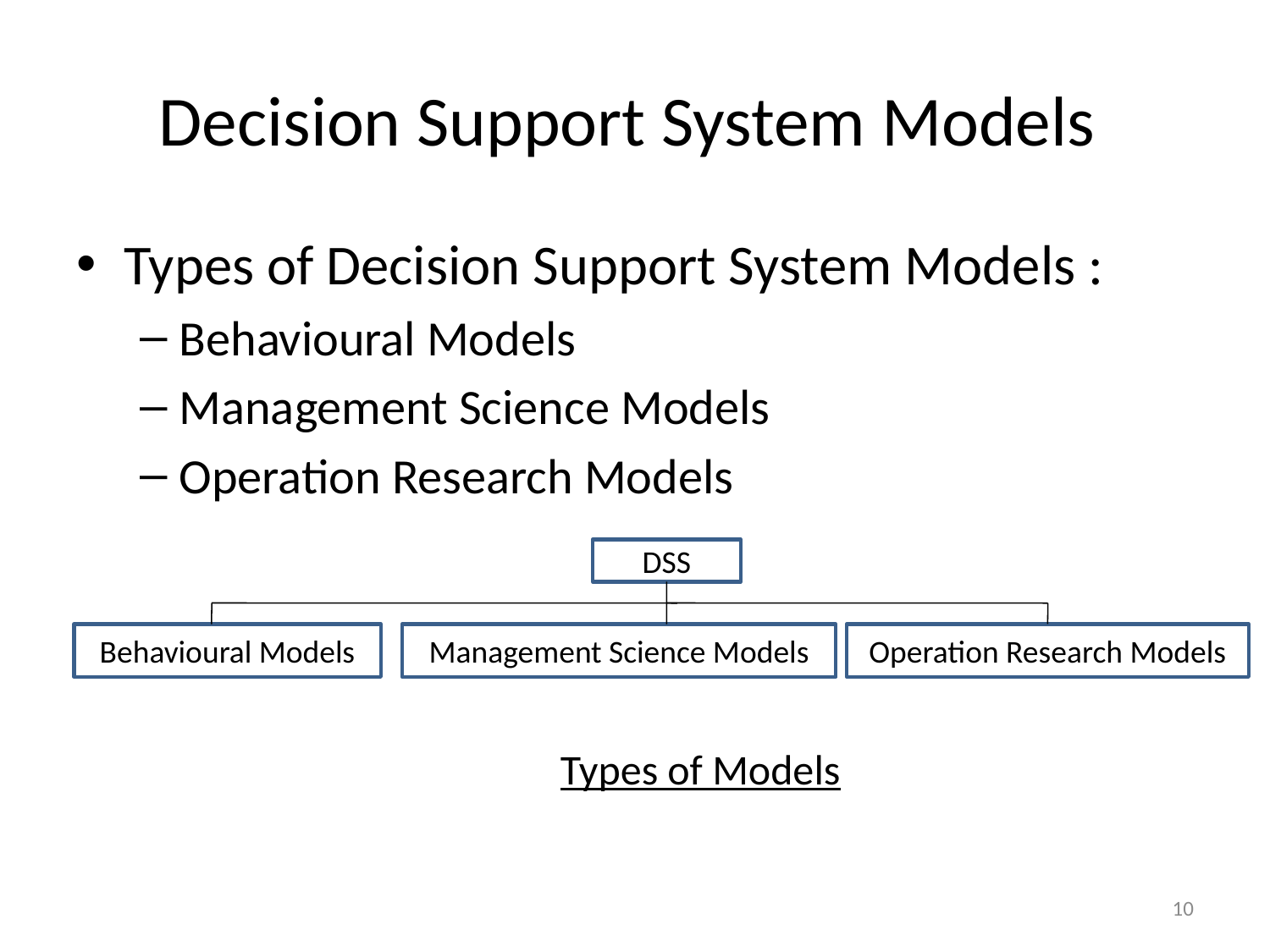

# Decision Support System Models
Types of Decision Support System Models :
Behavioural Models
Management Science Models
Operation Research Models

				Types of Models

DSS
Behavioural Models
Management Science Models
Operation Research Models
10